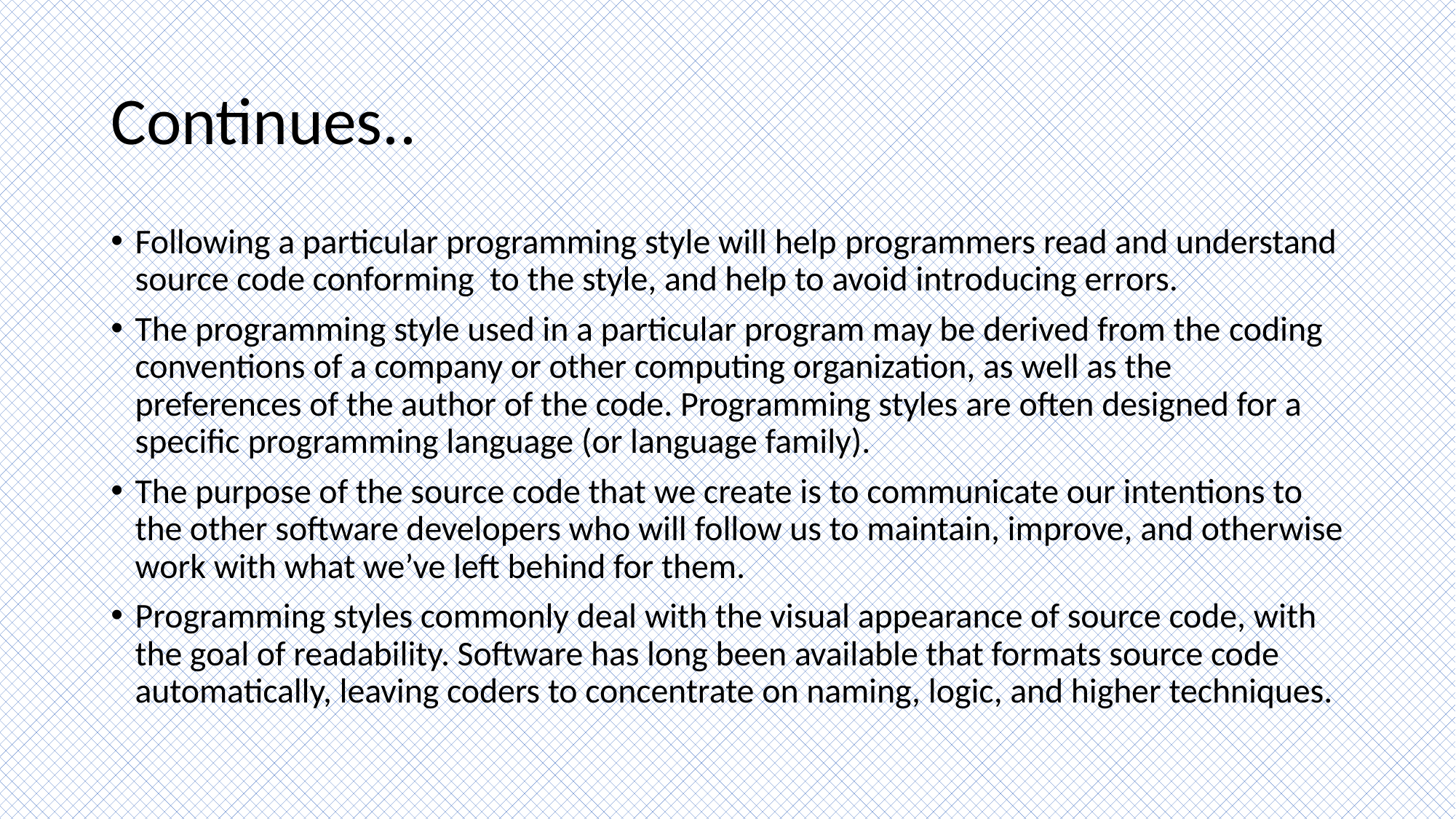

# Continues..
Following a particular programming style will help programmers read and understand source code conforming  to the style, and help to avoid introducing errors.
The programming style used in a particular program may be derived from the coding conventions of a company or other computing organization, as well as the preferences of the author of the code. Programming styles are often designed for a specific programming language (or language family).
The purpose of the source code that we create is to communicate our intentions to the other software developers who will follow us to maintain, improve, and otherwise work with what we’ve left behind for them.
Programming styles commonly deal with the visual appearance of source code, with the goal of readability. Software has long been available that formats source code automatically, leaving coders to concentrate on naming, logic, and higher techniques.